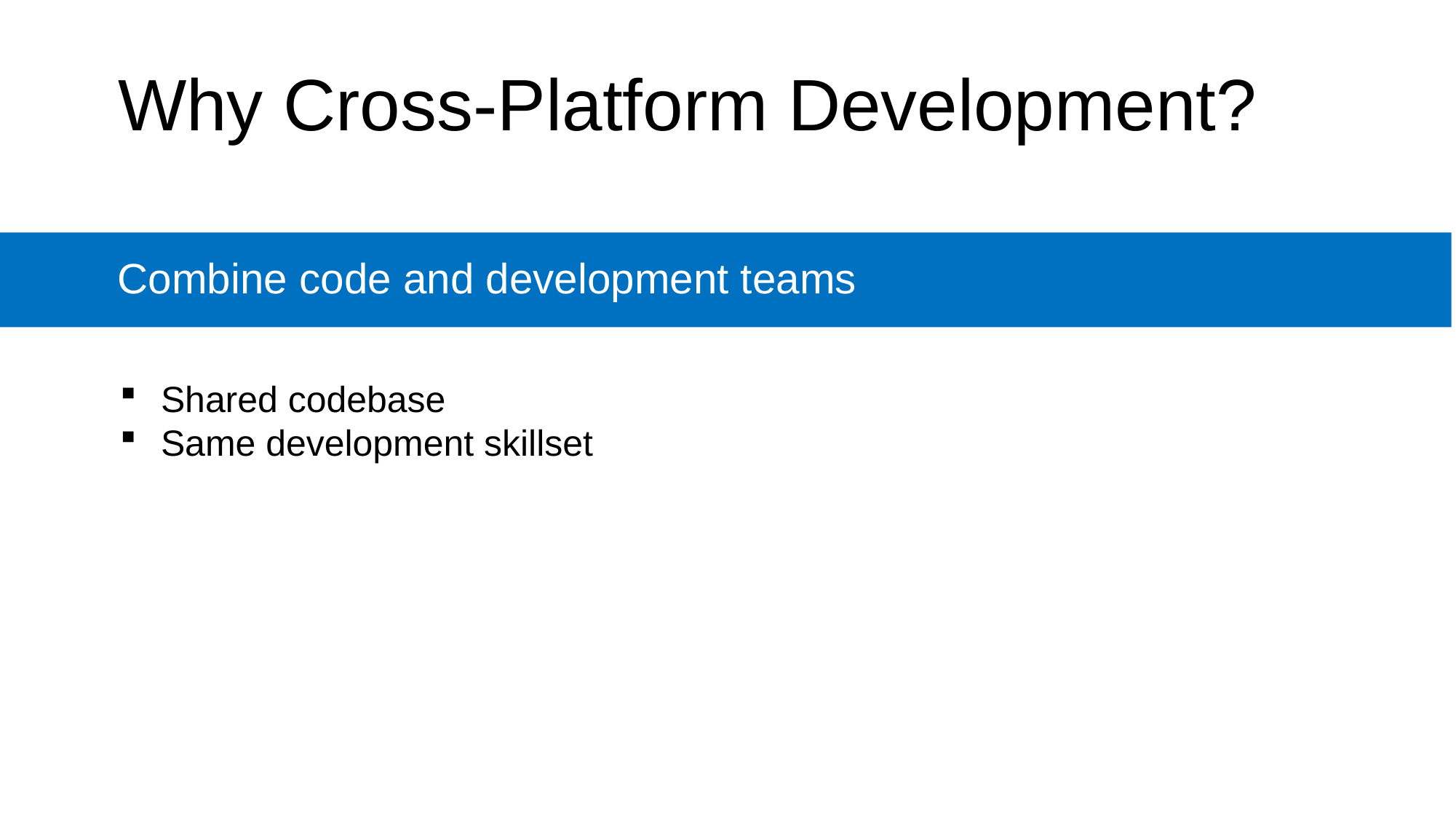

# Why Cross-Platform Development?

Combine code and development teams
Shared codebase
Same development skillset